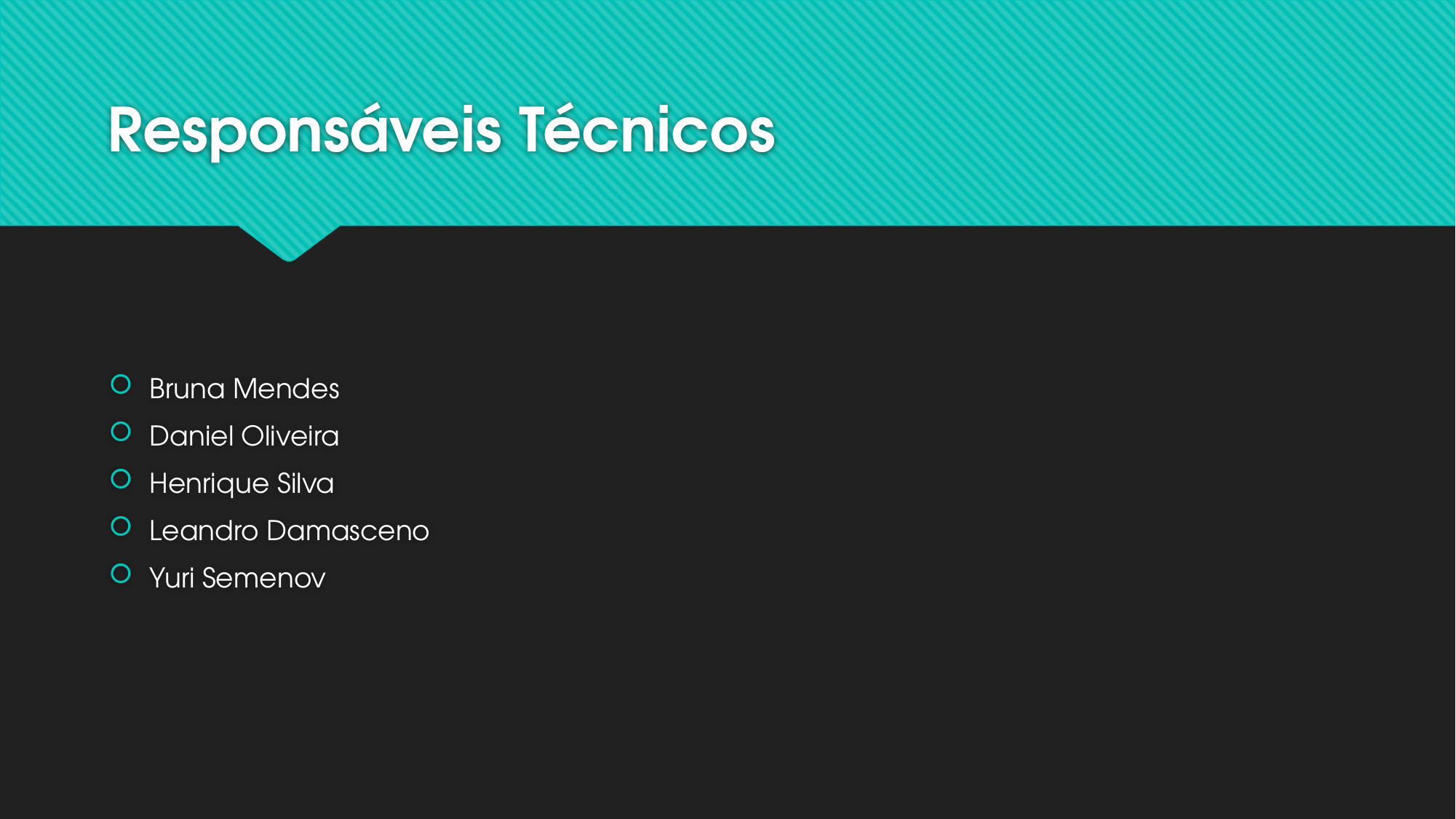

# Responsáveis Técnicos
Bruna Mendes
Daniel Oliveira
Henrique Silva
Leandro Damasceno
Yuri Semenov